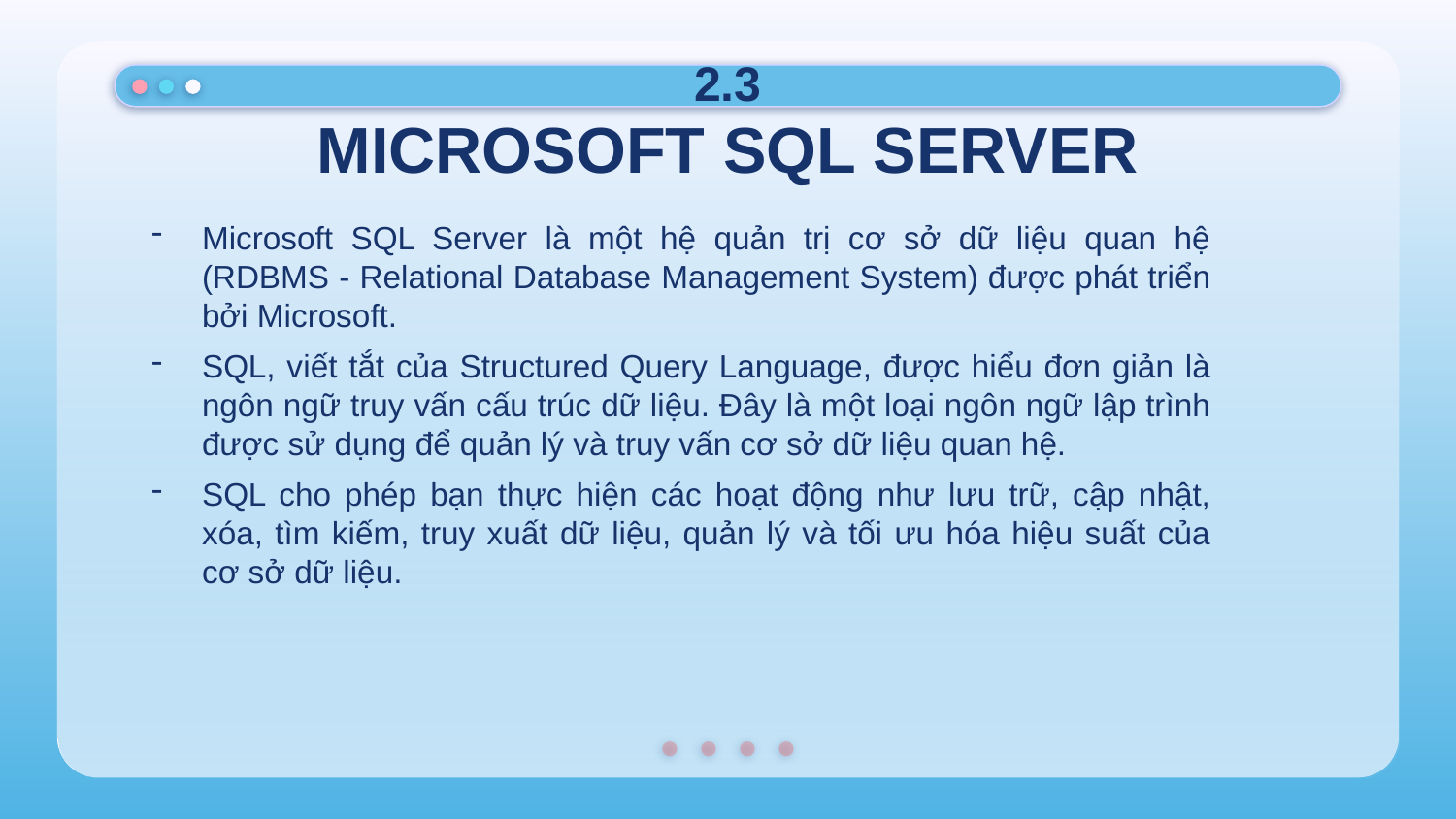

2.3
# MICROSOFT SQL SERVER
Microsoft SQL Server là một hệ quản trị cơ sở dữ liệu quan hệ (RDBMS - Relational Database Management System) được phát triển bởi Microsoft.
SQL, viết tắt của Structured Query Language, được hiểu đơn giản là ngôn ngữ truy vấn cấu trúc dữ liệu. Đây là một loại ngôn ngữ lập trình được sử dụng để quản lý và truy vấn cơ sở dữ liệu quan hệ.
SQL cho phép bạn thực hiện các hoạt động như lưu trữ, cập nhật, xóa, tìm kiếm, truy xuất dữ liệu, quản lý và tối ưu hóa hiệu suất của cơ sở dữ liệu.